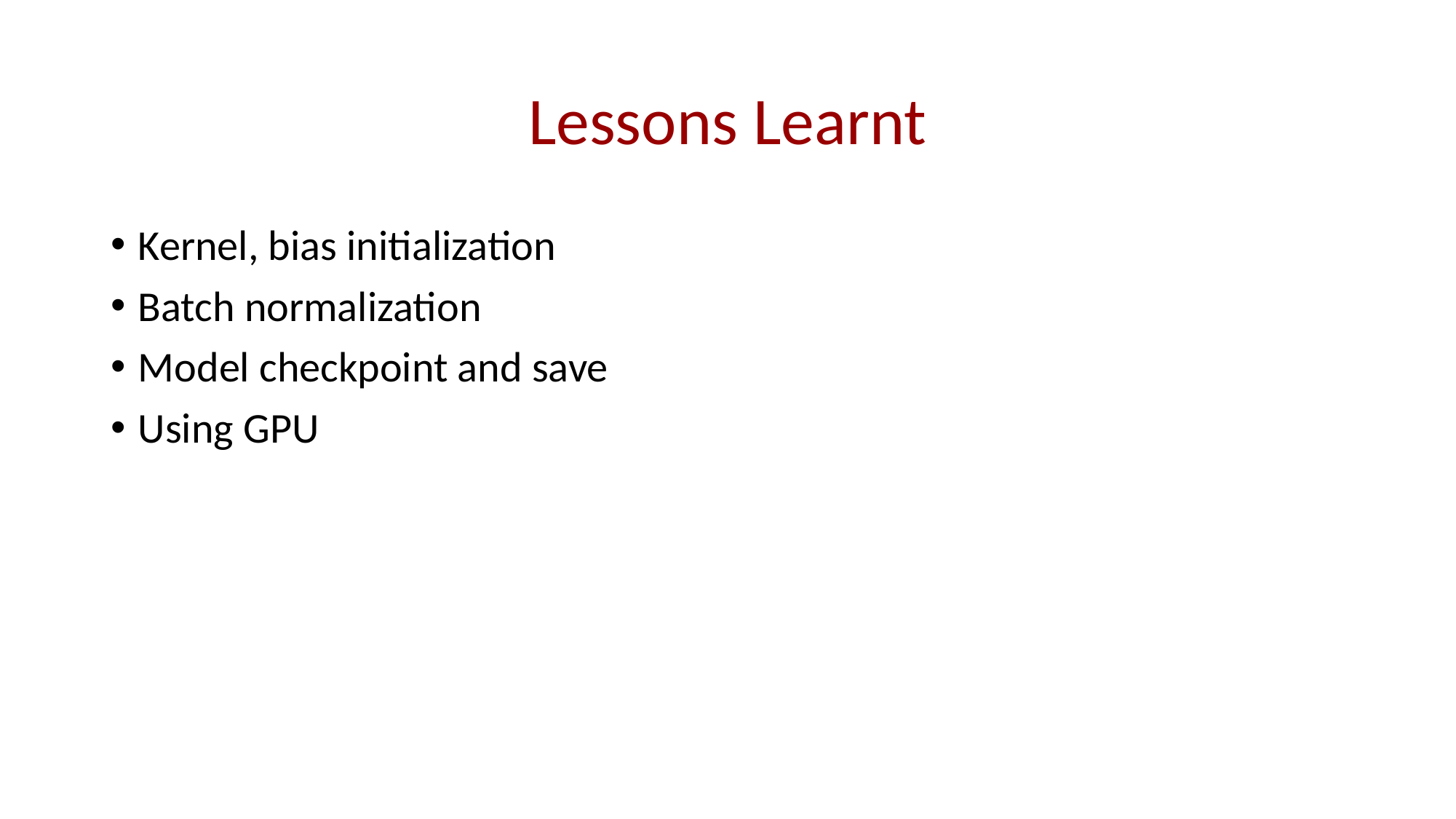

# Lessons Learnt
Kernel, bias initialization
Batch normalization
Model checkpoint and save
Using GPU